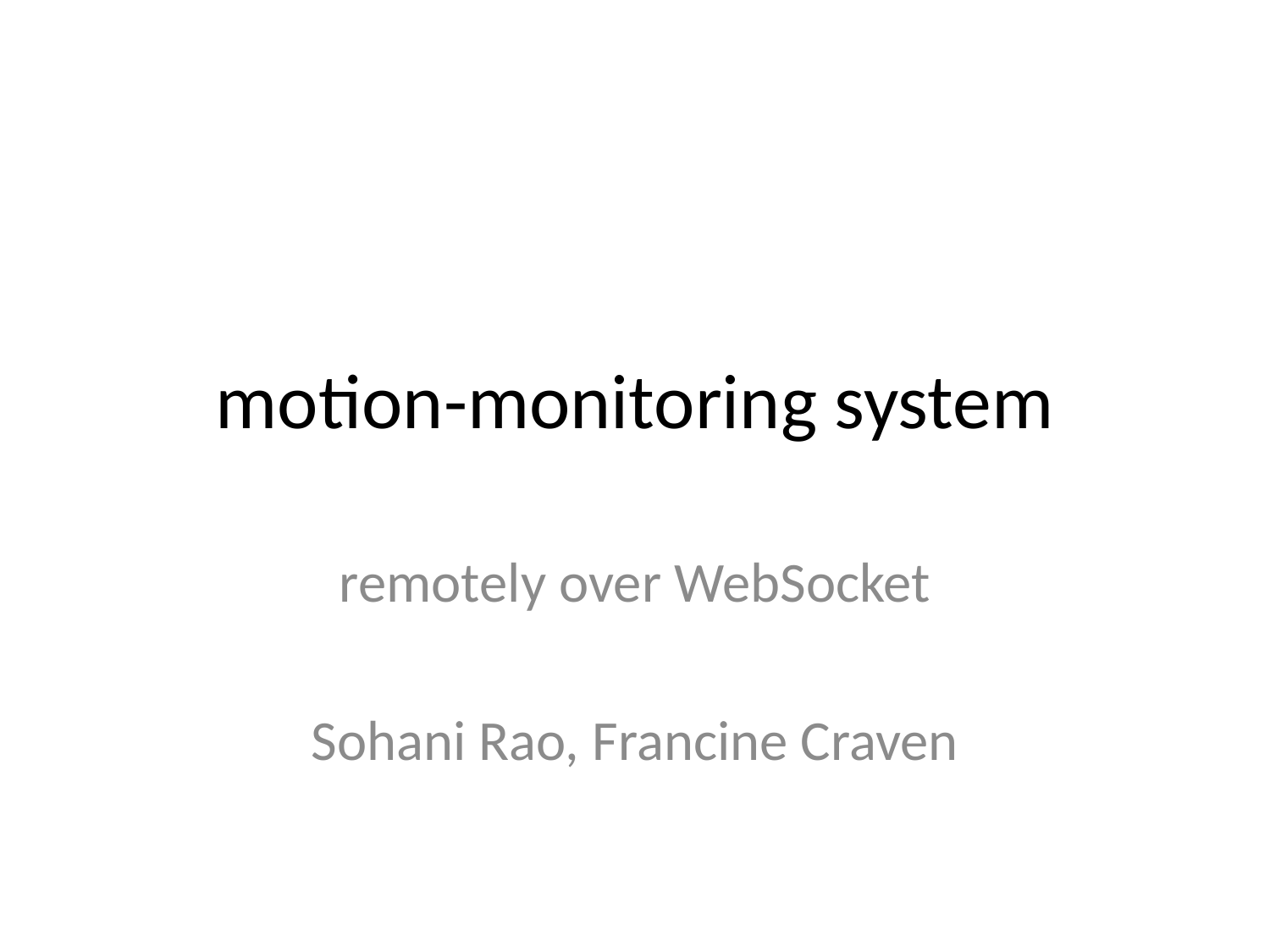

# motion-monitoring system
remotely over WebSocket

Sohani Rao, Francine Craven